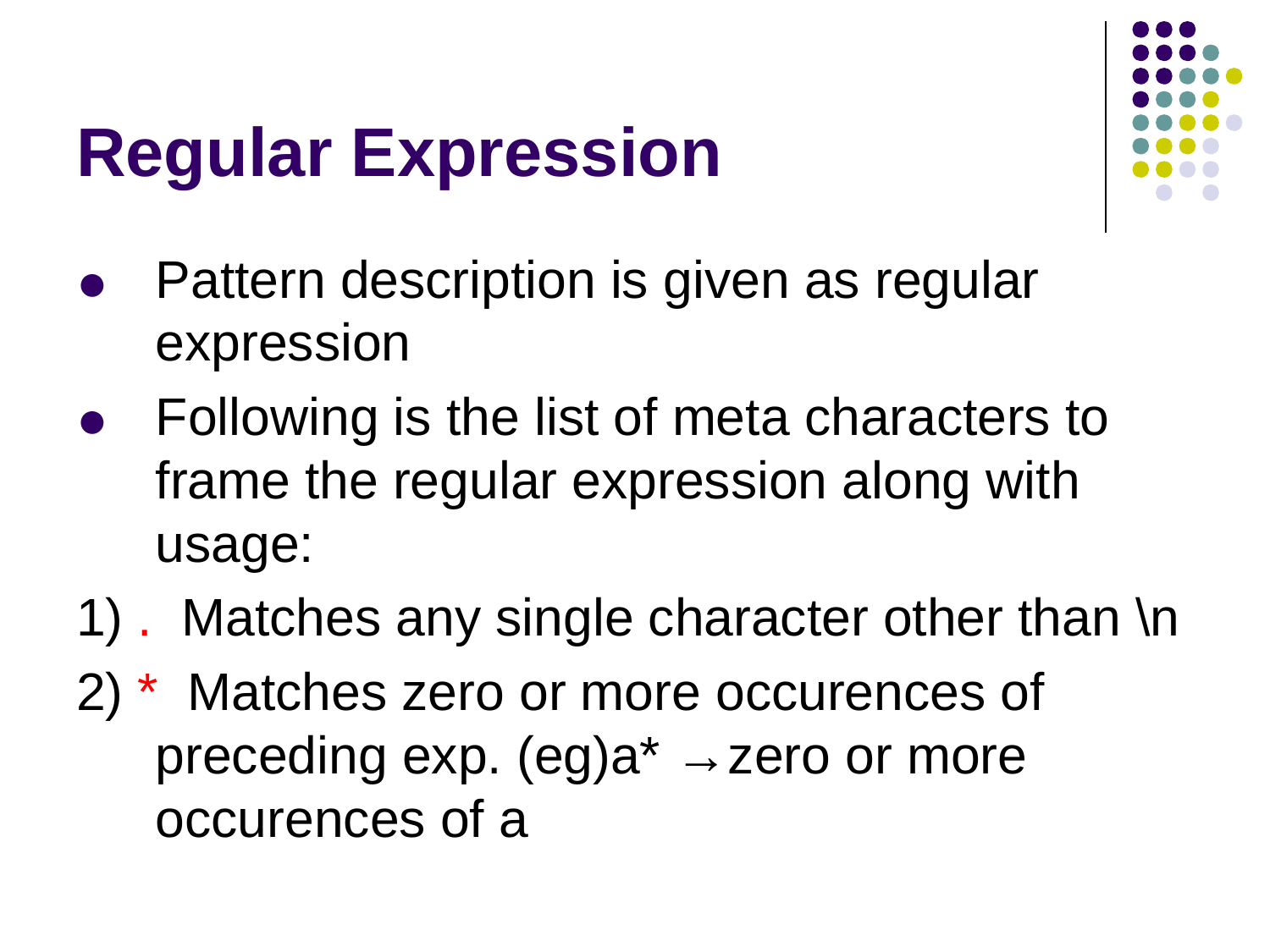

# Regular Expression
Pattern description is given as regular expression
Following is the list of meta characters to frame the regular expression along with usage:
1) .  Matches any single character other than \n
2) *  Matches zero or more occurences of preceding exp. (eg)a* →zero or more occurences of a